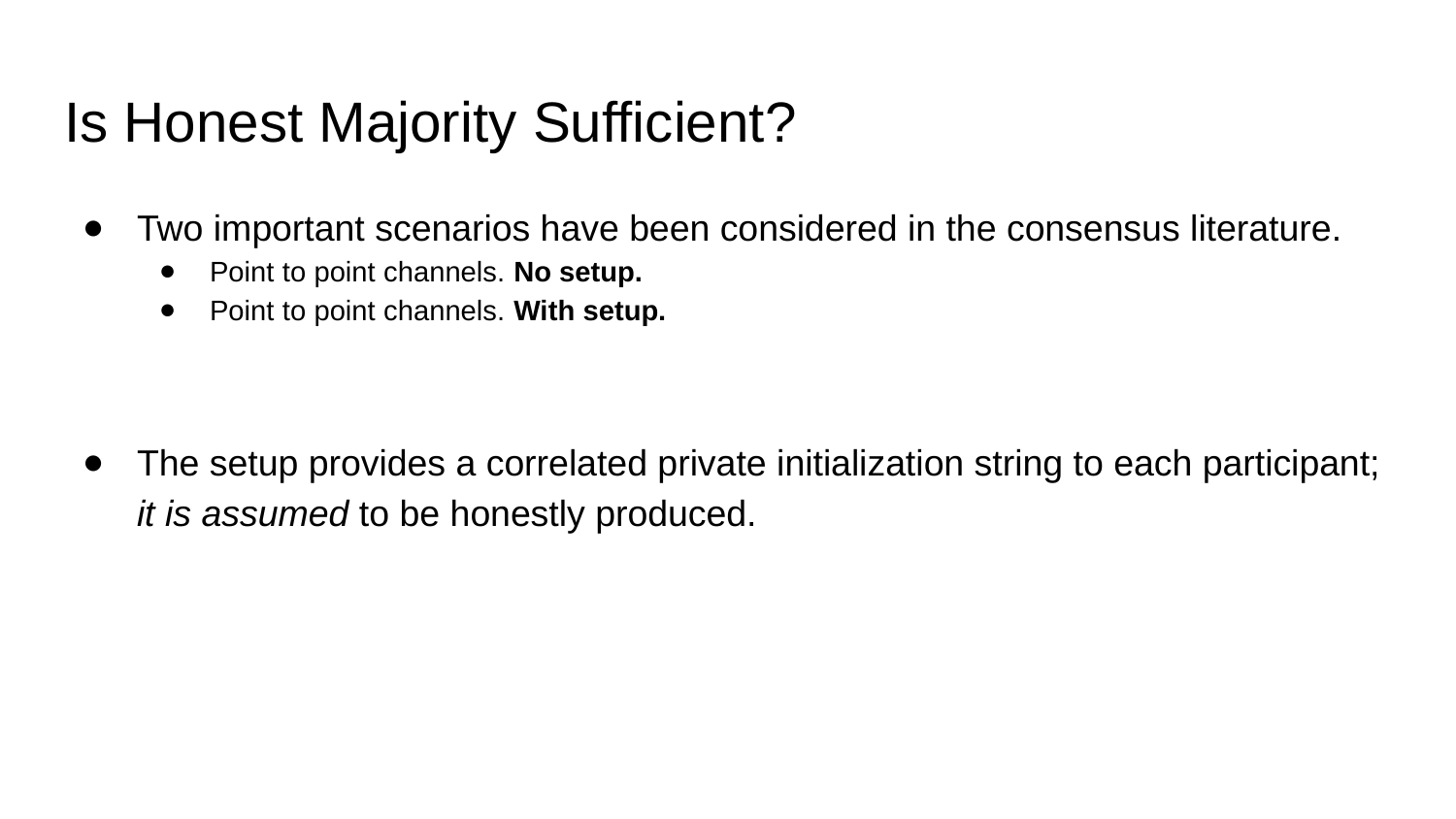

# Is Honest Majority Sufficient?
Two important scenarios have been considered in the consensus literature.
Point to point channels. No setup.
Point to point channels. With setup.

The setup provides a correlated private initialization string to each participant; it is assumed to be honestly produced.